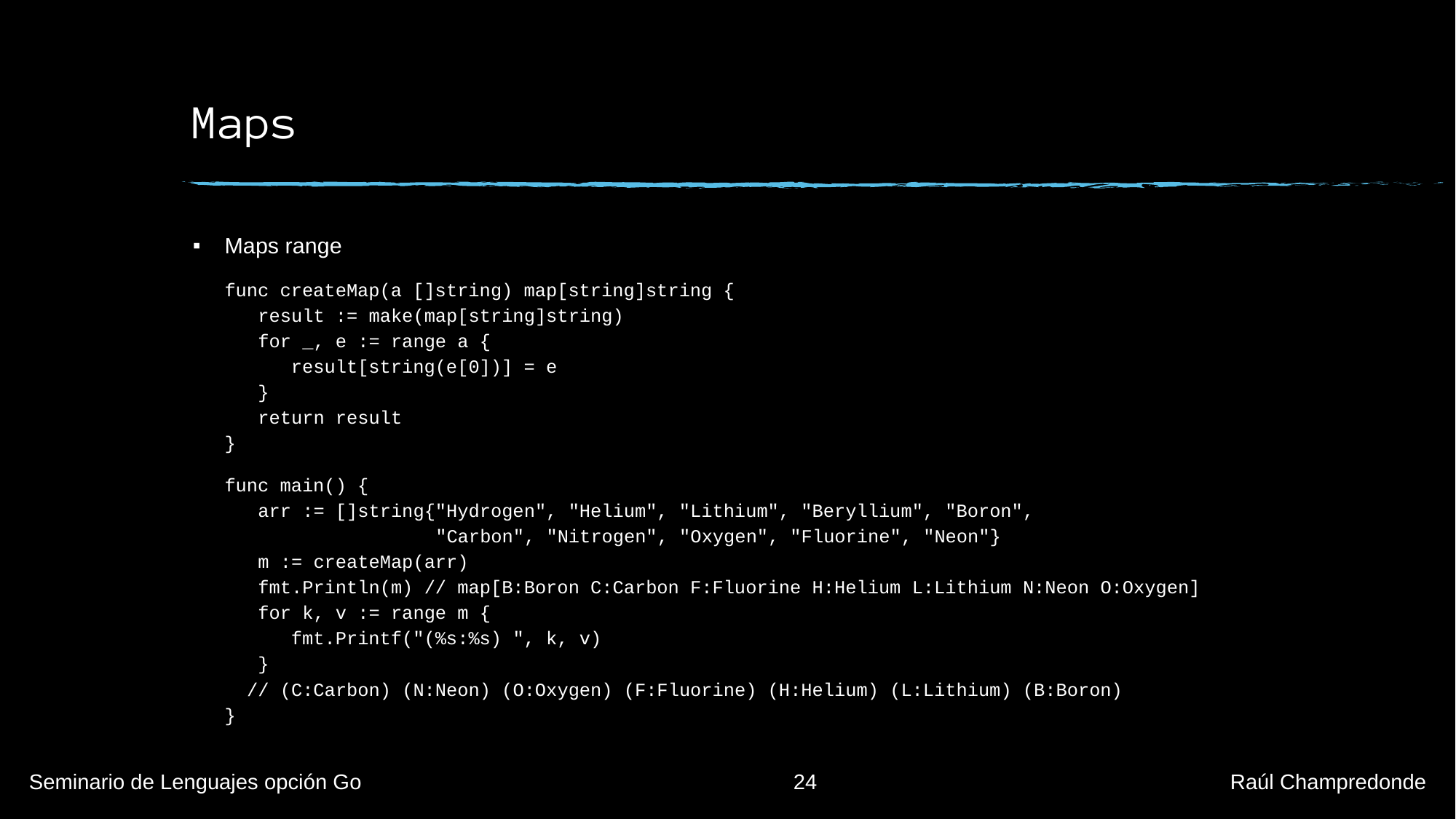

# Maps
Maps range

func createMap(a []string) map[string]string {
   result := make(map[string]string)
   for _, e := range a {
      result[string(e[0])] = e
   }
   return result
}

func main() {
   arr := []string{"Hydrogen", "Helium", "Lithium", "Beryllium", "Boron",
                   "Carbon", "Nitrogen", "Oxygen", "Fluorine", "Neon"}
   m := createMap(arr)
   fmt.Println(m) // map[B:Boron C:Carbon F:Fluorine H:Helium L:Lithium N:Neon O:Oxygen]
   for k, v := range m {
      fmt.Printf("(%s:%s) ", k, v)
   }
		  // (C:Carbon) (N:Neon) (O:Oxygen) (F:Fluorine) (H:Helium) (L:Lithium) (B:Boron)
}
Seminario de Lenguajes opción Go				24				Raúl Champredonde